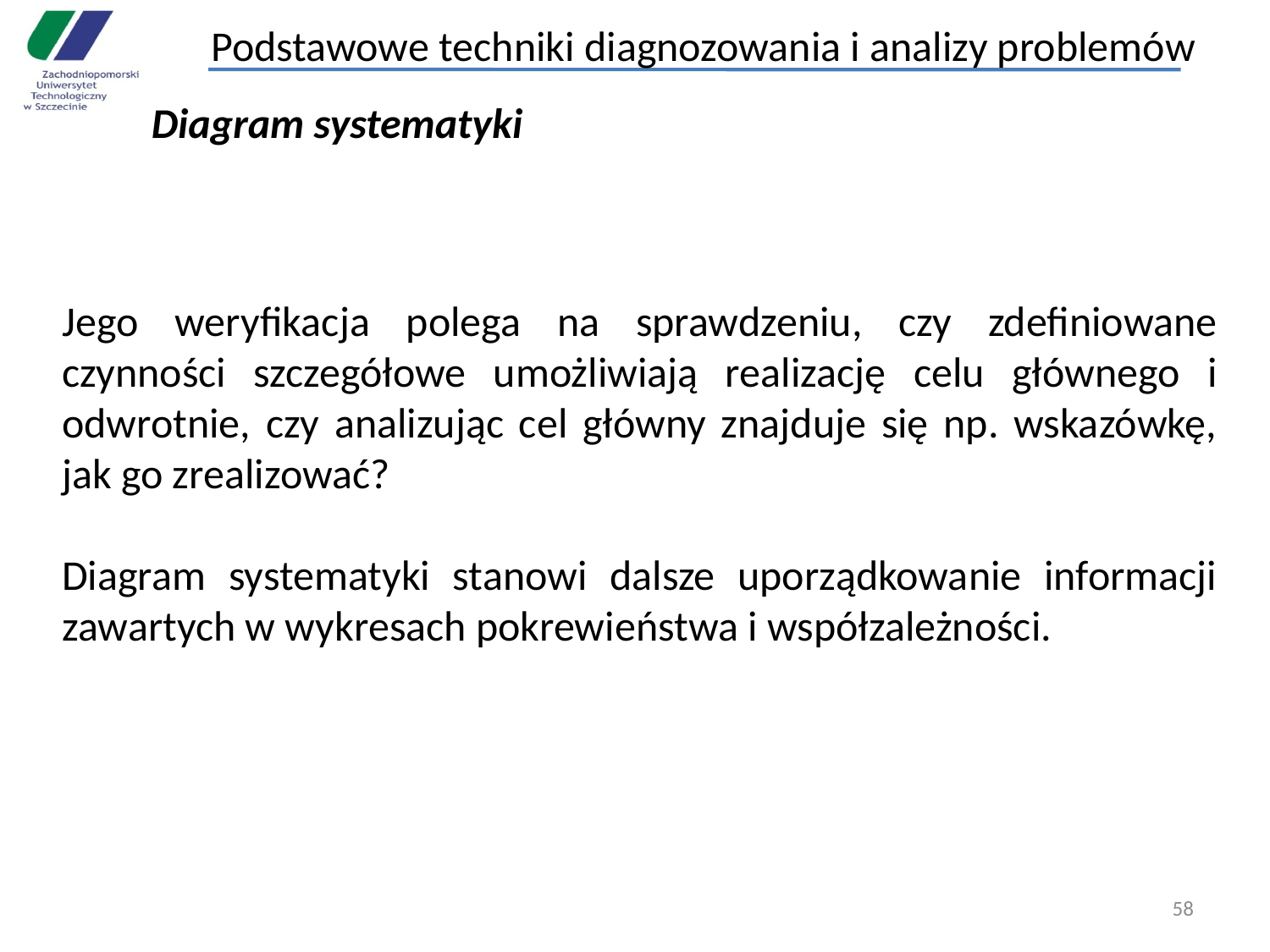

Podstawowe techniki diagnozowania i analizy problemów
#
Diagram systematyki
Jego weryfikacja polega na sprawdzeniu, czy zdefiniowane czynności szczegółowe umożliwiają realizację celu głównego i odwrotnie, czy analizując cel główny znajduje się np. wskazówkę, jak go zrealizować?

Diagram systematyki stanowi dalsze uporządkowanie informacji zawartych w wykresach pokrewieństwa i współzależności.
58